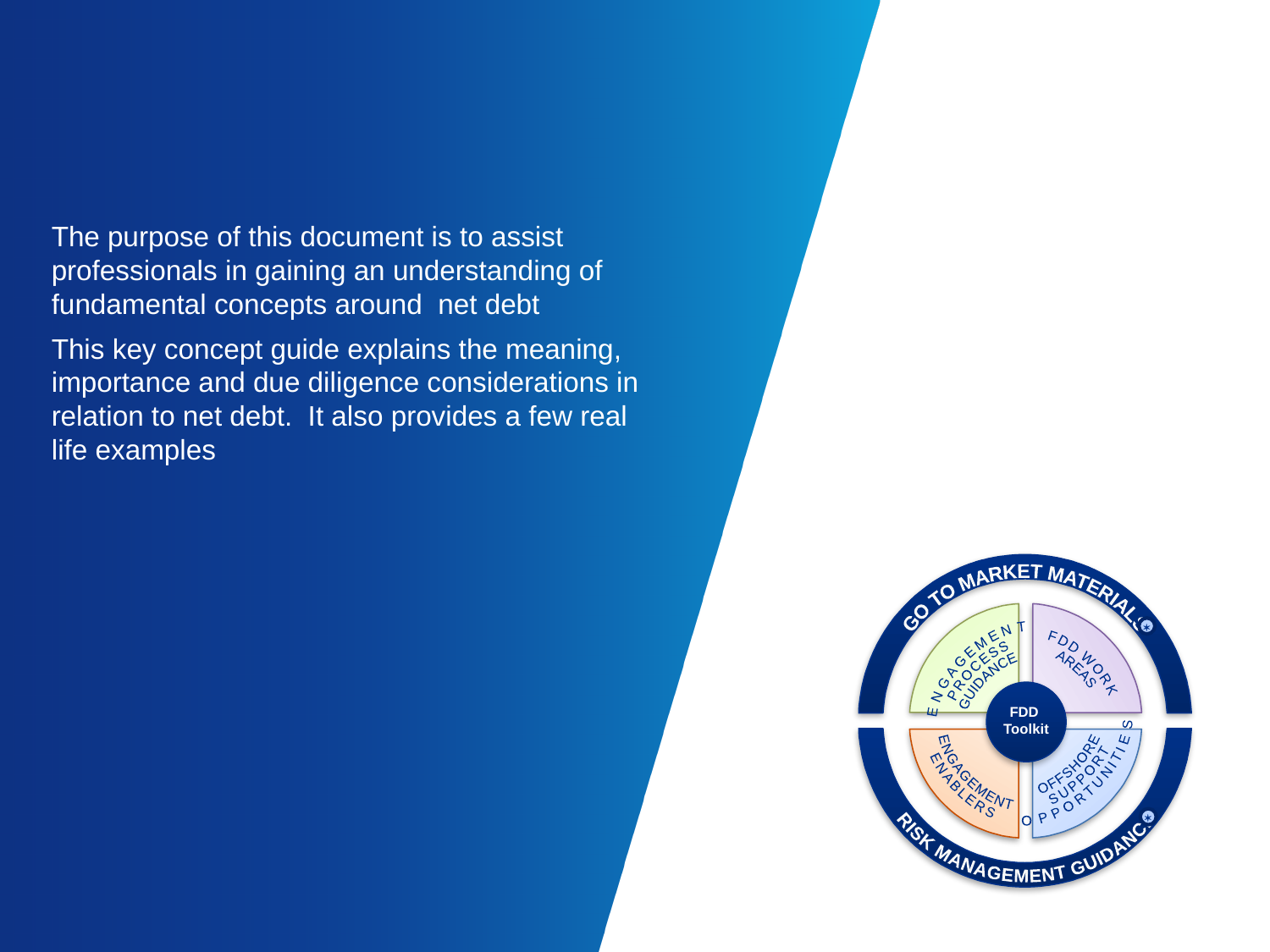

The purpose of this document is to assist professionals in gaining an understanding of fundamental concepts around  net debt
This key concept guide explains the meaning, importance and due diligence considerations in relation to net debt.  It also provides a few real life examples
GO TO MARKET MATERIALS

RISK MANAGEMENT GUIDANCE

∗
FDD WORK
AREAS
ENGAGEMENT
PROCESS
GUIDANCE

FDD
Toolkit
OFFSHORE
SUPPORT
OPPORTUNITIES
ENGAGEMENT
ENABLERS

∗